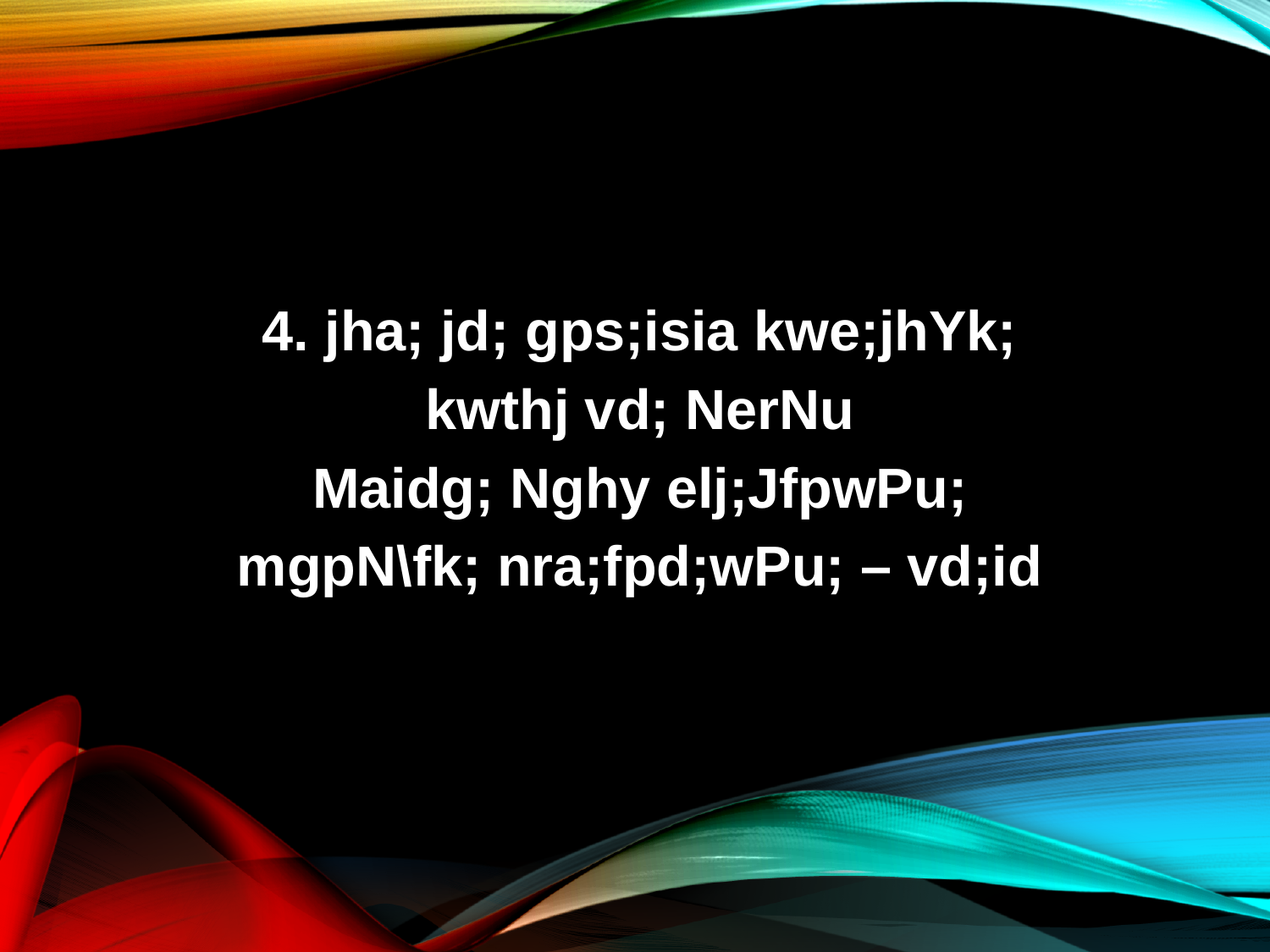

4. jha; jd; gps;isia kwe;jhYk;
kwthj vd; NerNu
Maidg; Nghy elj;JfpwPu;
mgpN\fk; nra;fpd;wPu; – vd;id